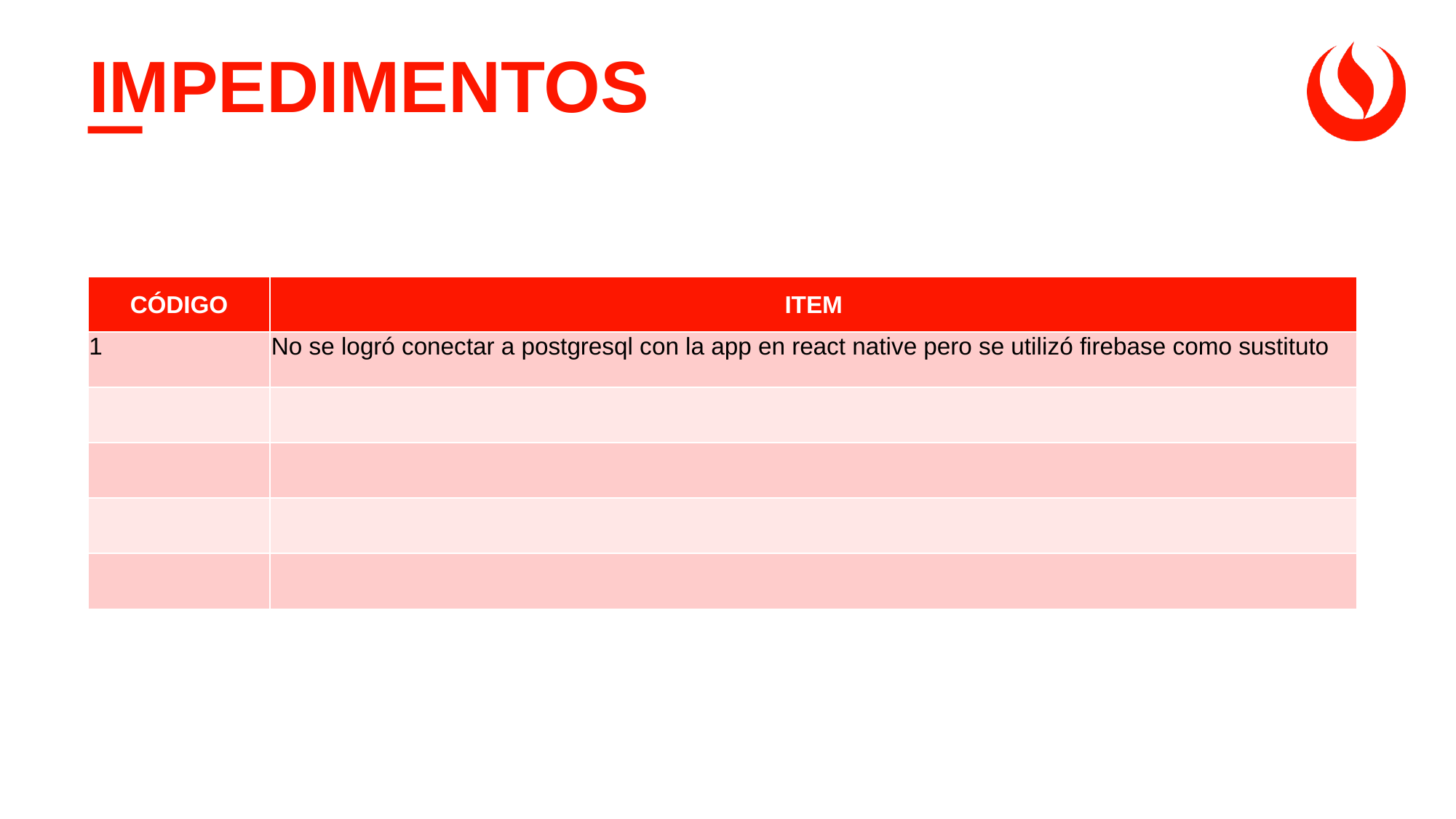

# IMPEDIMENTOS

| CÓDIGO | ITEM |
| --- | --- |
| 1 | No se logró conectar a postgresql con la app en react native pero se utilizó firebase como sustituto |
|  |  |
|  |  |
|  |  |
|  |  |